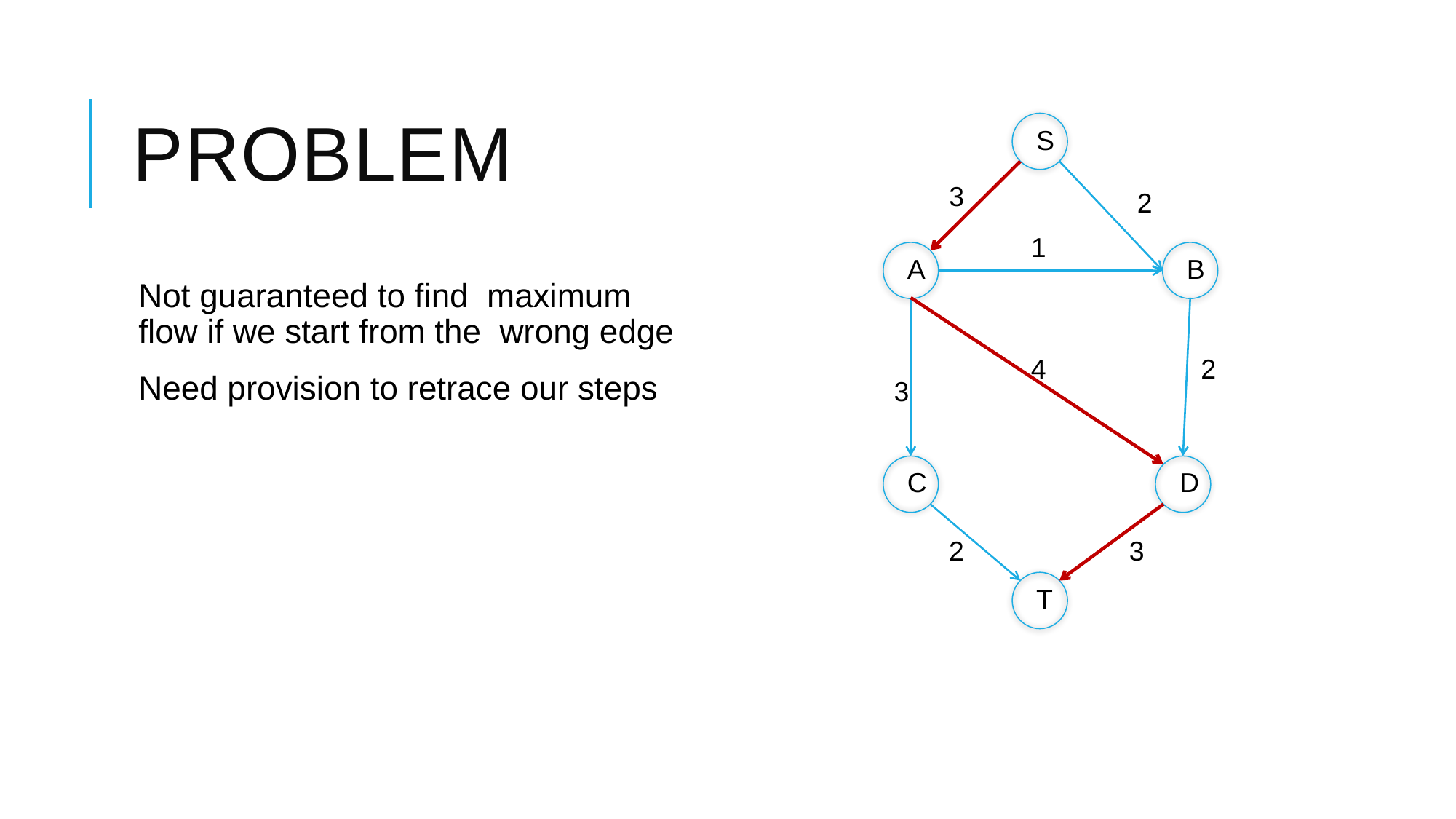

# Problem

S
3
2
1

A

B
4
2
3

C

D
2
3

T
Not guaranteed to find  maximum flow if we start from the  wrong edge
Need provision to retrace our steps